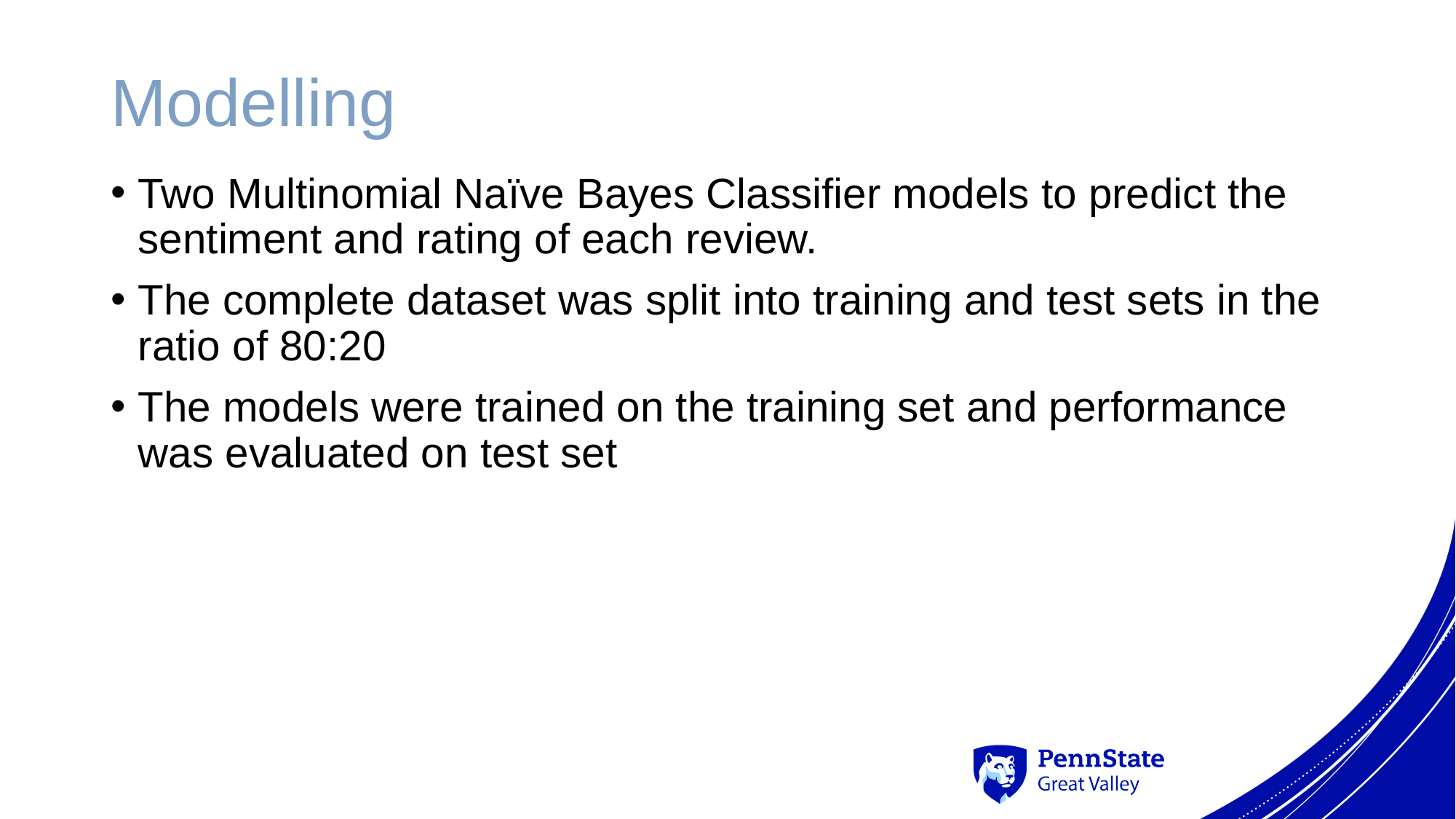

# Modelling
Two Multinomial Naïve Bayes Classifier models to predict the sentiment and rating of each review.
The complete dataset was split into training and test sets in the ratio of 80:20
The models were trained on the training set and performance was evaluated on test set